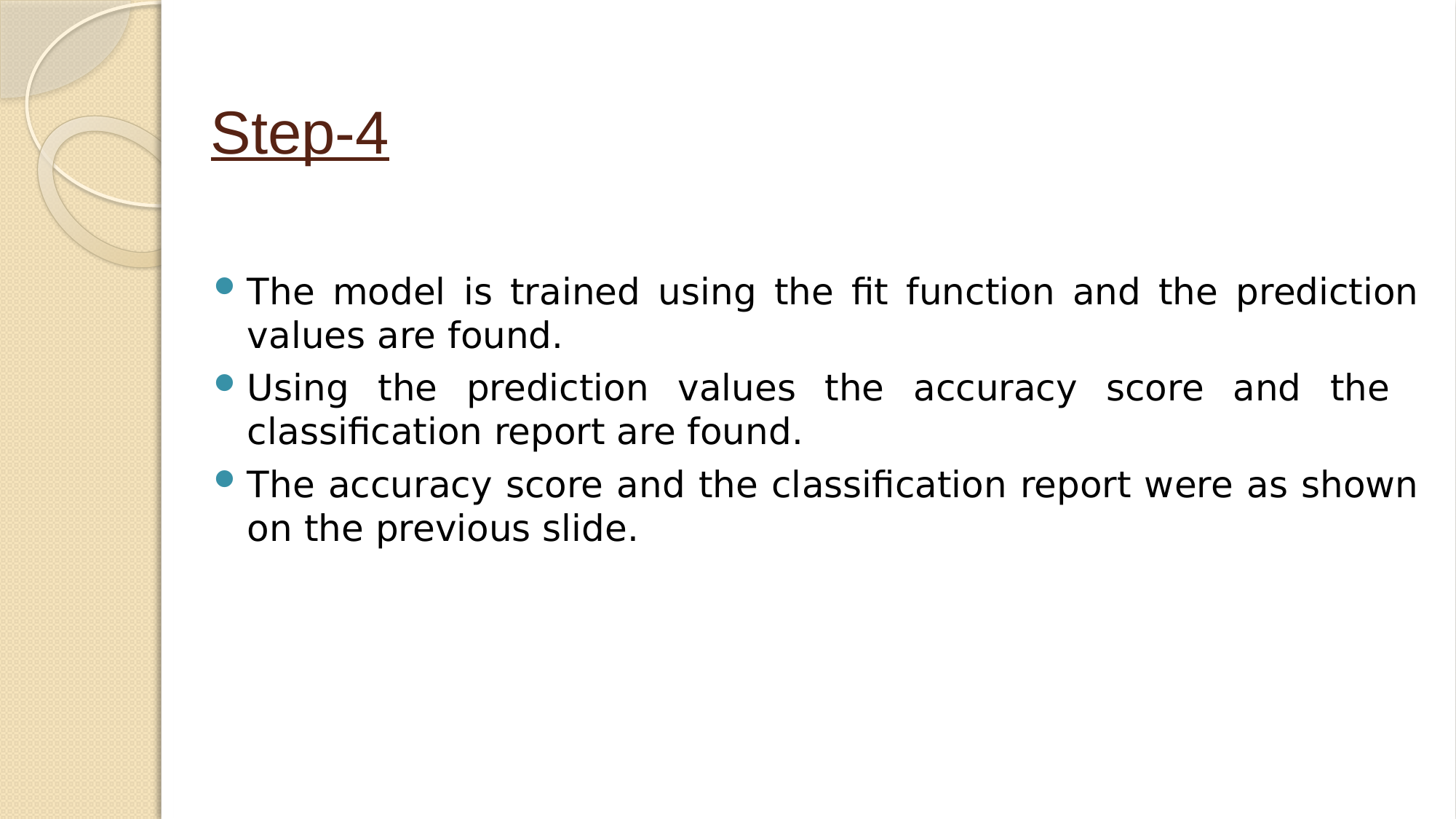

# Step-4
The model is trained using the fit function and the prediction values are found.
Using the prediction values the accuracy score and the  classification report are found.
The accuracy score and the classification report were as shown on the previous slide.